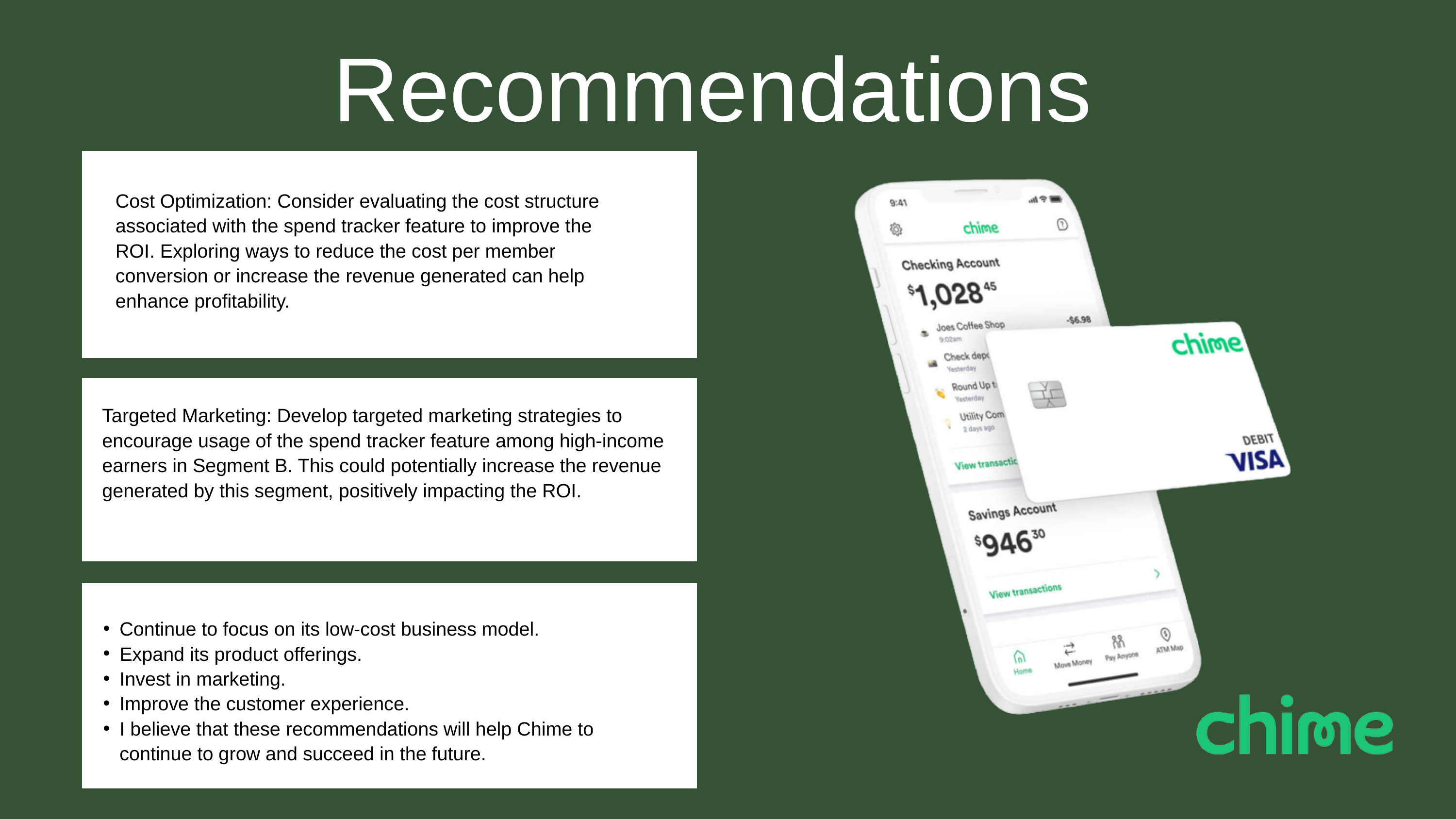

Recommendations

Cost Optimization: Consider evaluating the cost structure associated with the spend tracker feature to improve the ROI. Exploring ways to reduce the cost per member conversion or increase the revenue generated can help enhance profitability.

Targeted Marketing: Develop targeted marketing strategies to encourage usage of the spend tracker feature among high-income earners in Segment B. This could potentially increase the revenue generated by this segment, positively impacting the ROI.

Continue to focus on its low-cost business model.
Expand its product offerings.
Invest in marketing.
Improve the customer experience.
I believe that these recommendations will help Chime to continue to grow and succeed in the future.